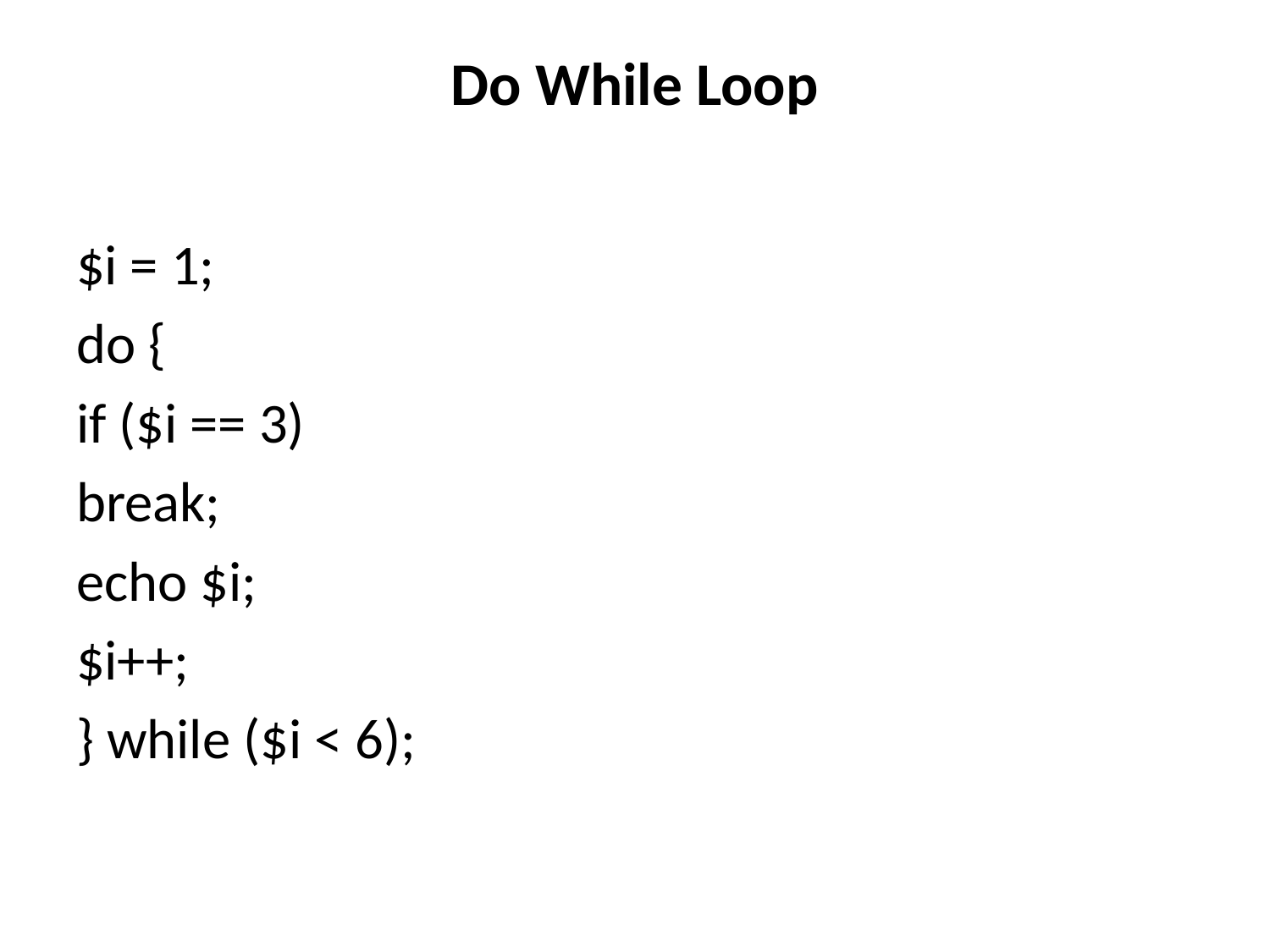

# Do While Loop
$i = 1;
do {
if ($i == 3)
break;
echo $i;
$i++;
} while ($i < 6);